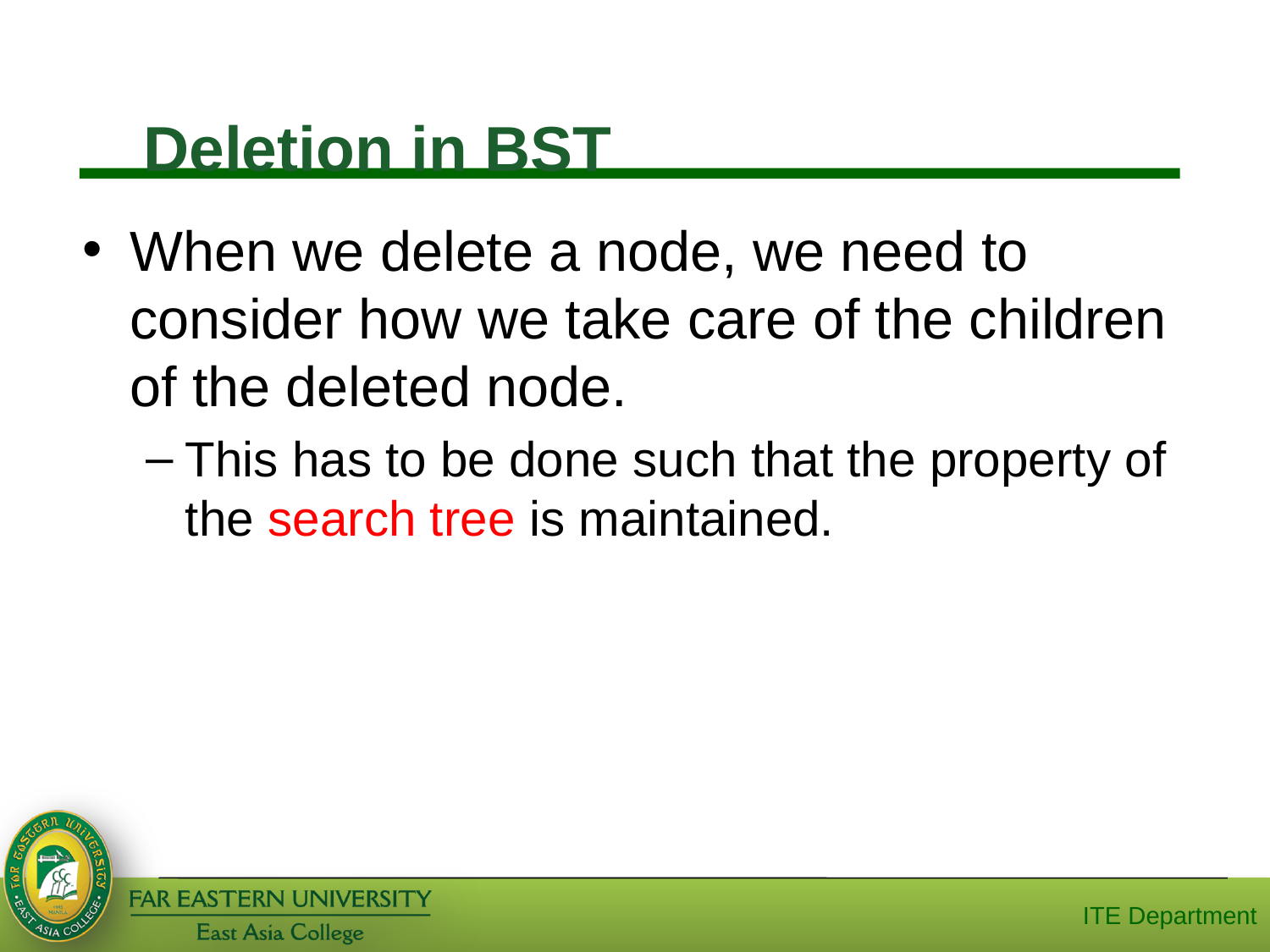

# Deletion in BST
When we delete a node, we need to consider how we take care of the children of the deleted node.
This has to be done such that the property of the search tree is maintained.